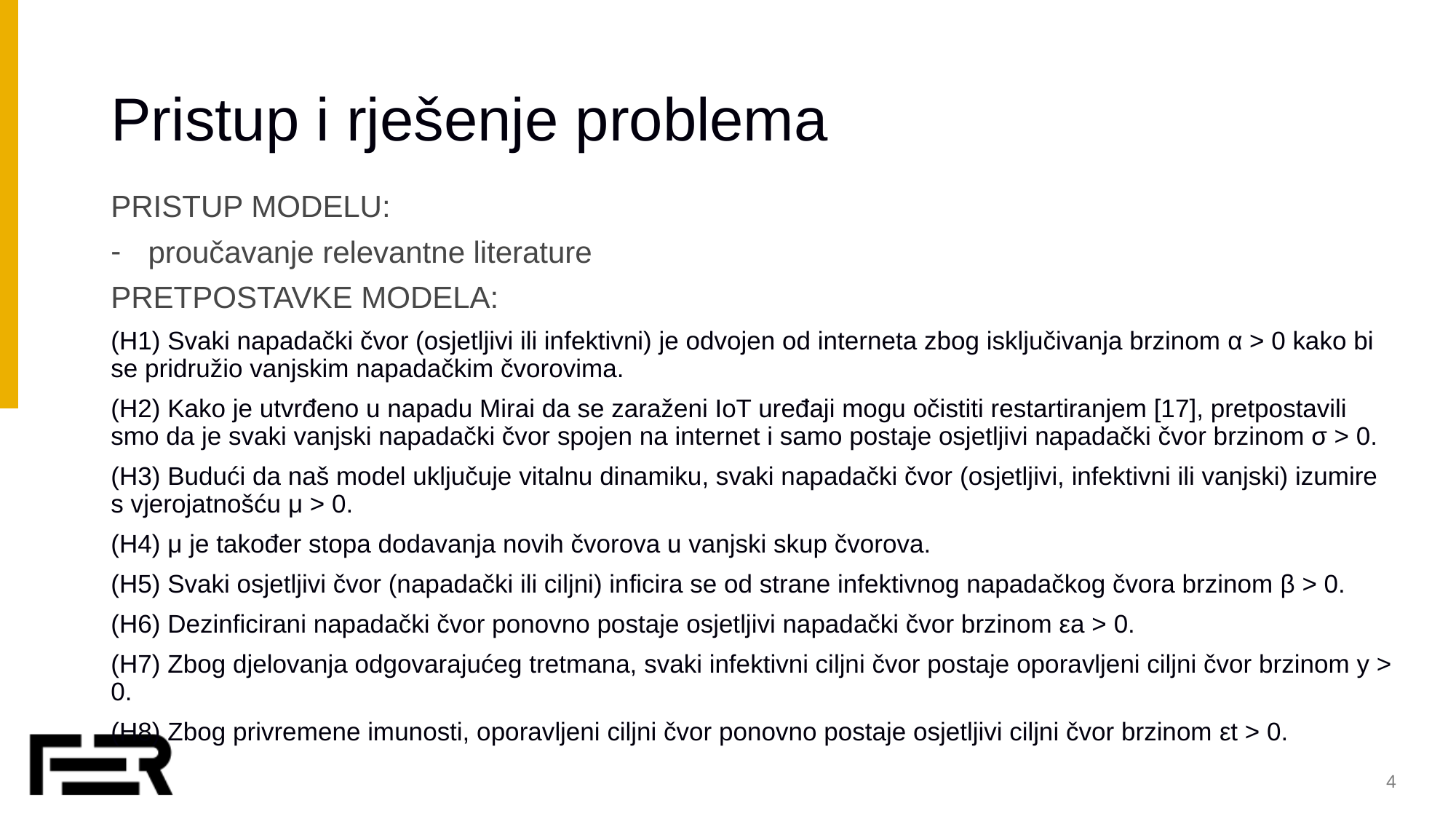

# Pristup i rješenje problema
PRISTUP MODELU:
proučavanje relevantne literature
PRETPOSTAVKE MODELA:
(H1) Svaki napadački čvor (osjetljivi ili infektivni) je odvojen od interneta zbog isključivanja brzinom α > 0 kako bi se pridružio vanjskim napadačkim čvorovima.
(H2) Kako je utvrđeno u napadu Mirai da se zaraženi IoT uređaji mogu očistiti restartiranjem [17], pretpostavili smo da je svaki vanjski napadački čvor spojen na internet i samo postaje osjetljivi napadački čvor brzinom σ > 0.
(H3) Budući da naš model uključuje vitalnu dinamiku, svaki napadački čvor (osjetljivi, infektivni ili vanjski) izumire s vjerojatnošću μ > 0.
(H4) μ je također stopa dodavanja novih čvorova u vanjski skup čvorova.
(H5) Svaki osjetljivi čvor (napadački ili ciljni) inficira se od strane infektivnog napadačkog čvora brzinom β > 0.
(H6) Dezinficirani napadački čvor ponovno postaje osjetljivi napadački čvor brzinom εa > 0.
(H7) Zbog djelovanja odgovarajućeg tretmana, svaki infektivni ciljni čvor postaje oporavljeni ciljni čvor brzinom y > 0.
(H8) Zbog privremene imunosti, oporavljeni ciljni čvor ponovno postaje osjetljivi ciljni čvor brzinom εt > 0.

4